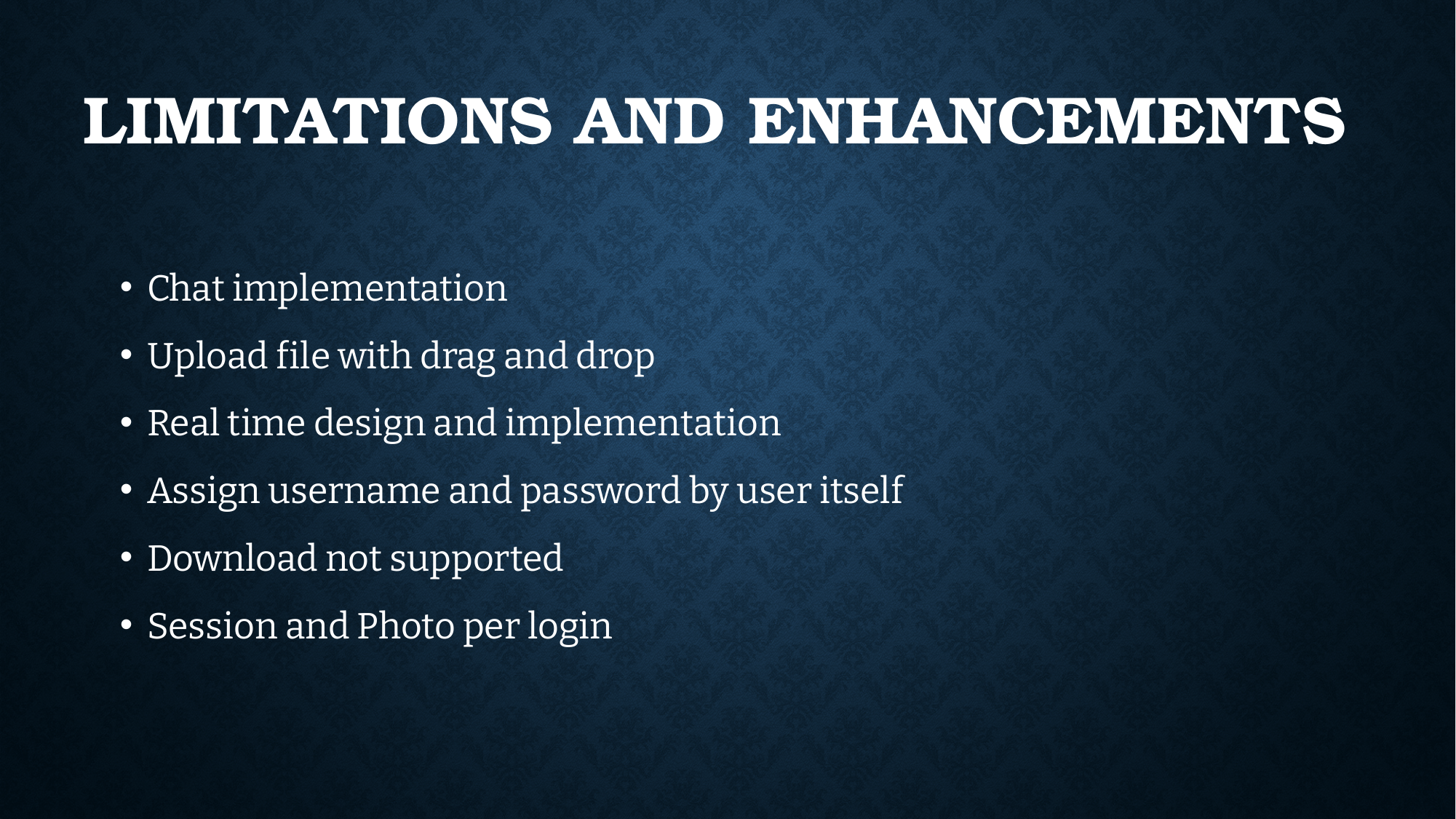

# Limitations and Enhancements
Chat implementation
Upload file with drag and drop
Real time design and implementation
Assign username and password by user itself
Download not supported
Session and Photo per login